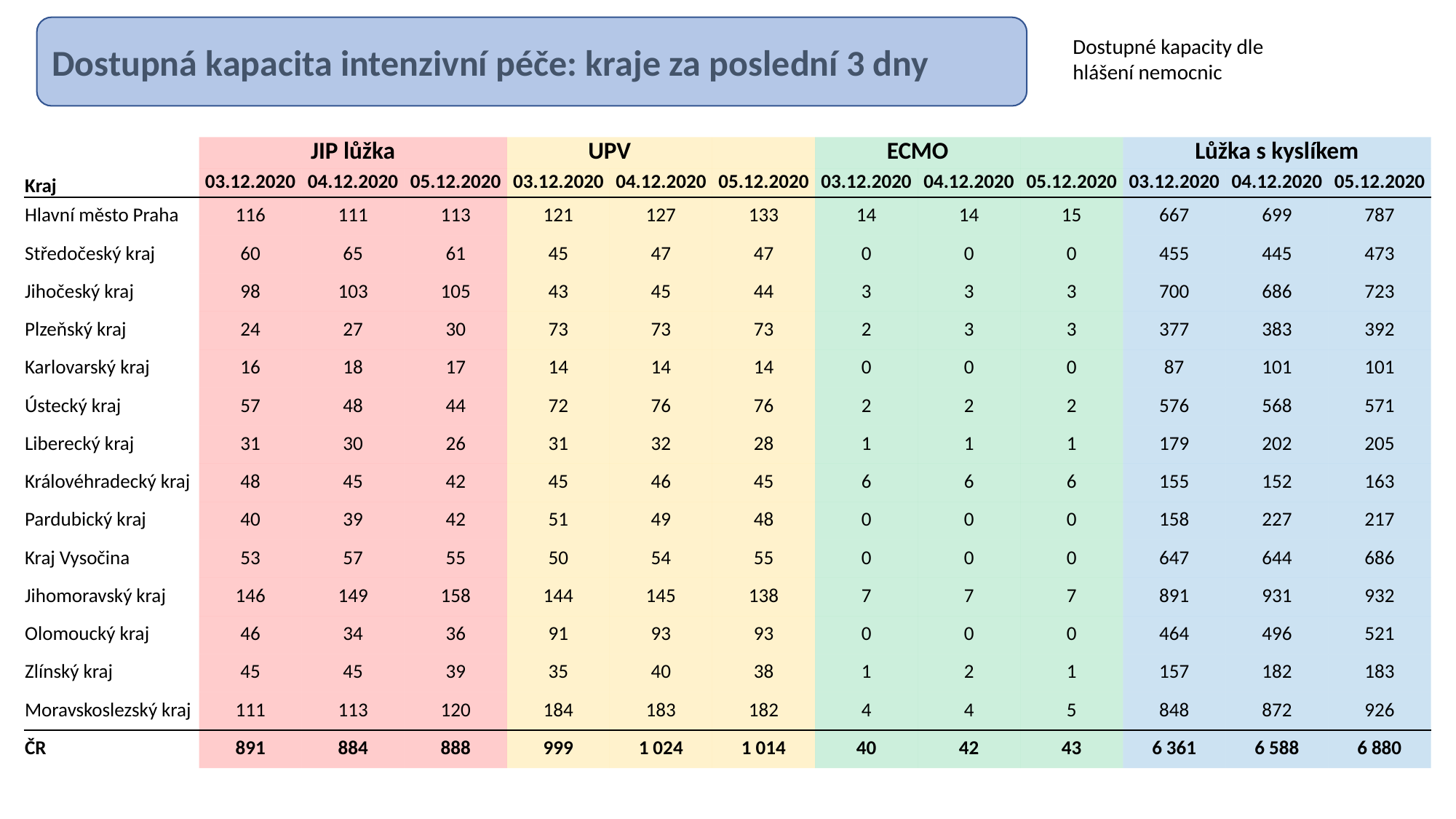

Dostupná kapacita intenzivní péče: kraje za poslední 3 dny
Dostupné kapacity dle hlášení nemocnic
|  | JIP lůžka |  |  | UPV |  |  | ECMO |  |  | Lůžka s kyslíkem |  |  |
| --- | --- | --- | --- | --- | --- | --- | --- | --- | --- | --- | --- | --- |
| Kraj | 03.12.2020 | 04.12.2020 | 05.12.2020 | 03.12.2020 | 04.12.2020 | 05.12.2020 | 03.12.2020 | 04.12.2020 | 05.12.2020 | 03.12.2020 | 04.12.2020 | 05.12.2020 |
| Hlavní město Praha | 116 | 111 | 113 | 121 | 127 | 133 | 14 | 14 | 15 | 667 | 699 | 787 |
| Středočeský kraj | 60 | 65 | 61 | 45 | 47 | 47 | 0 | 0 | 0 | 455 | 445 | 473 |
| Jihočeský kraj | 98 | 103 | 105 | 43 | 45 | 44 | 3 | 3 | 3 | 700 | 686 | 723 |
| Plzeňský kraj | 24 | 27 | 30 | 73 | 73 | 73 | 2 | 3 | 3 | 377 | 383 | 392 |
| Karlovarský kraj | 16 | 18 | 17 | 14 | 14 | 14 | 0 | 0 | 0 | 87 | 101 | 101 |
| Ústecký kraj | 57 | 48 | 44 | 72 | 76 | 76 | 2 | 2 | 2 | 576 | 568 | 571 |
| Liberecký kraj | 31 | 30 | 26 | 31 | 32 | 28 | 1 | 1 | 1 | 179 | 202 | 205 |
| Královéhradecký kraj | 48 | 45 | 42 | 45 | 46 | 45 | 6 | 6 | 6 | 155 | 152 | 163 |
| Pardubický kraj | 40 | 39 | 42 | 51 | 49 | 48 | 0 | 0 | 0 | 158 | 227 | 217 |
| Kraj Vysočina | 53 | 57 | 55 | 50 | 54 | 55 | 0 | 0 | 0 | 647 | 644 | 686 |
| Jihomoravský kraj | 146 | 149 | 158 | 144 | 145 | 138 | 7 | 7 | 7 | 891 | 931 | 932 |
| Olomoucký kraj | 46 | 34 | 36 | 91 | 93 | 93 | 0 | 0 | 0 | 464 | 496 | 521 |
| Zlínský kraj | 45 | 45 | 39 | 35 | 40 | 38 | 1 | 2 | 1 | 157 | 182 | 183 |
| Moravskoslezský kraj | 111 | 113 | 120 | 184 | 183 | 182 | 4 | 4 | 5 | 848 | 872 | 926 |
| ČR | 891 | 884 | 888 | 999 | 1 024 | 1 014 | 40 | 42 | 43 | 6 361 | 6 588 | 6 880 |